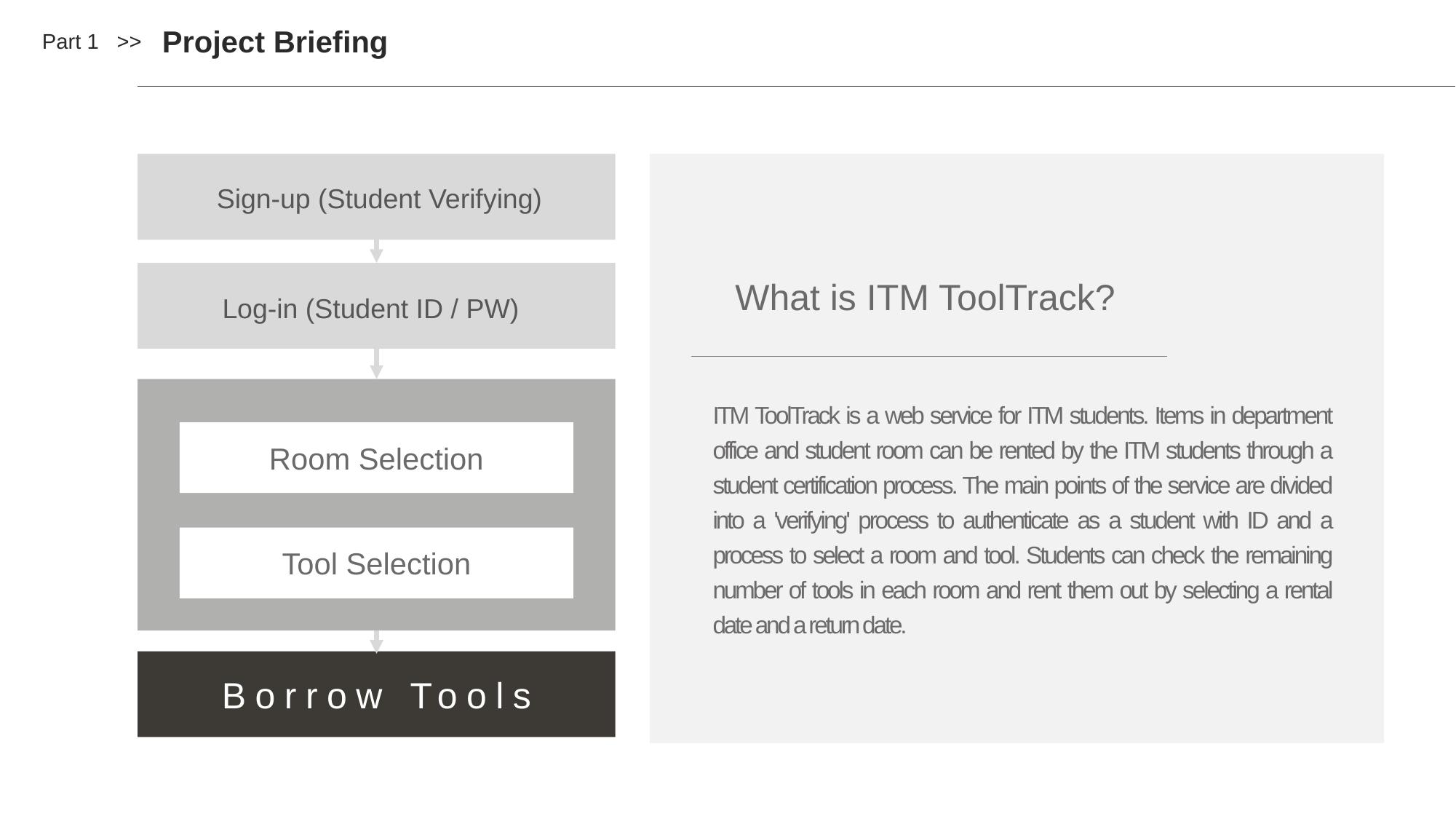

Project Briefing
Part 1   >>

Sign-up (Student Verifying)

What is ITM ToolTrack?

Log-in (Student ID / PW)

ITM ToolTrack is a web service for ITM students. Items in department office and student room can be rented by the ITM students through a student certification process. The main points of the service are divided into a 'verifying' process to authenticate as a student with ID and a process to select a room and tool. Students can check the remaining number of tools in each room and rent them out by selecting a rental date and a return date.

Room Selection

Tool Selection

Borrow Tools